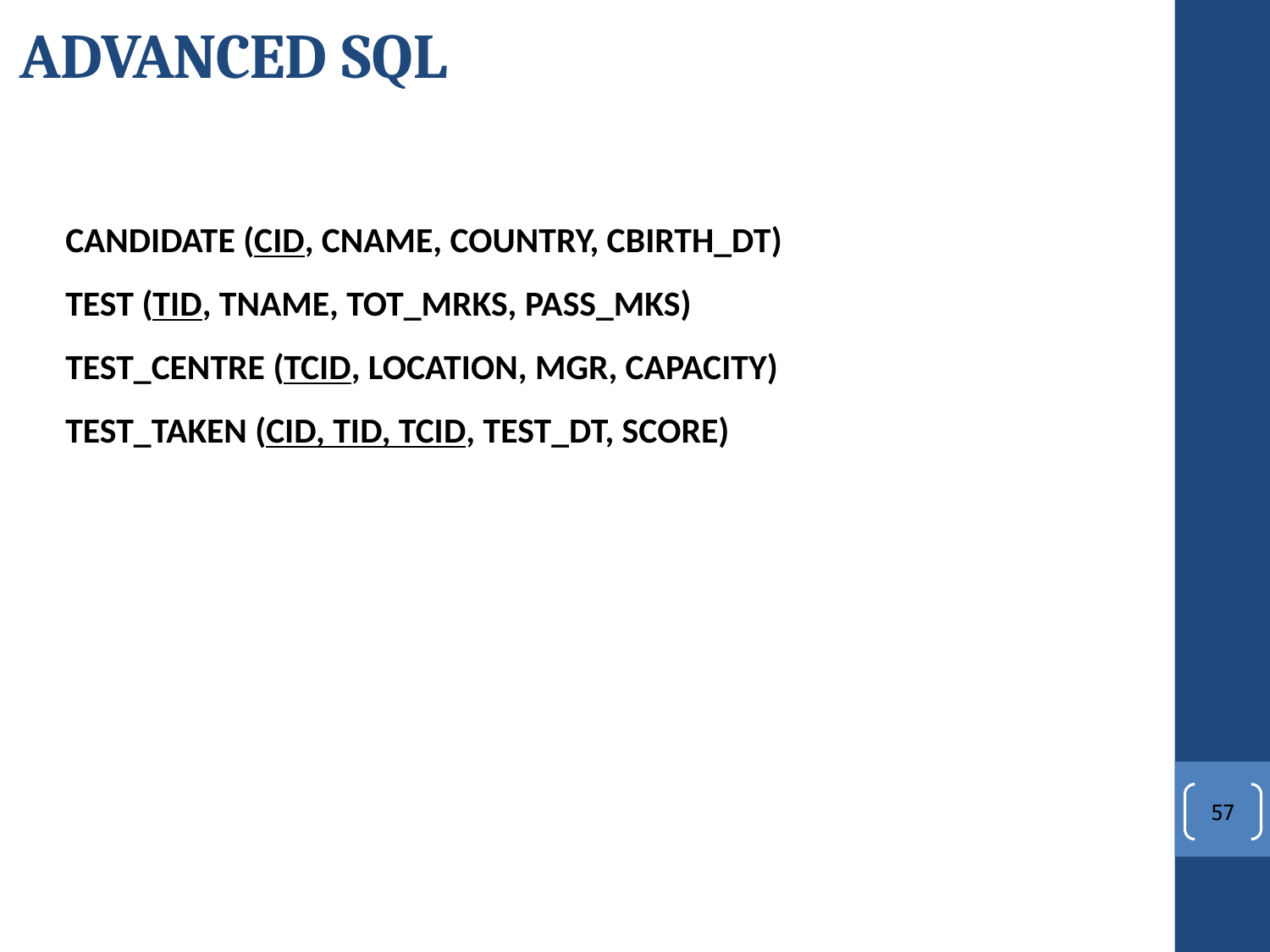

# ADVANCED SQL
CANDIDATE (CID, CNAME, COUNTRY, CBIRTH_DT)
TEST (TID, TNAME, TOT_MRKS, PASS_MKS)
TEST_CENTRE (TCID, LOCATION, MGR, CAPACITY)
TEST_TAKEN (CID, TID, TCID, TEST_DT, SCORE)
57